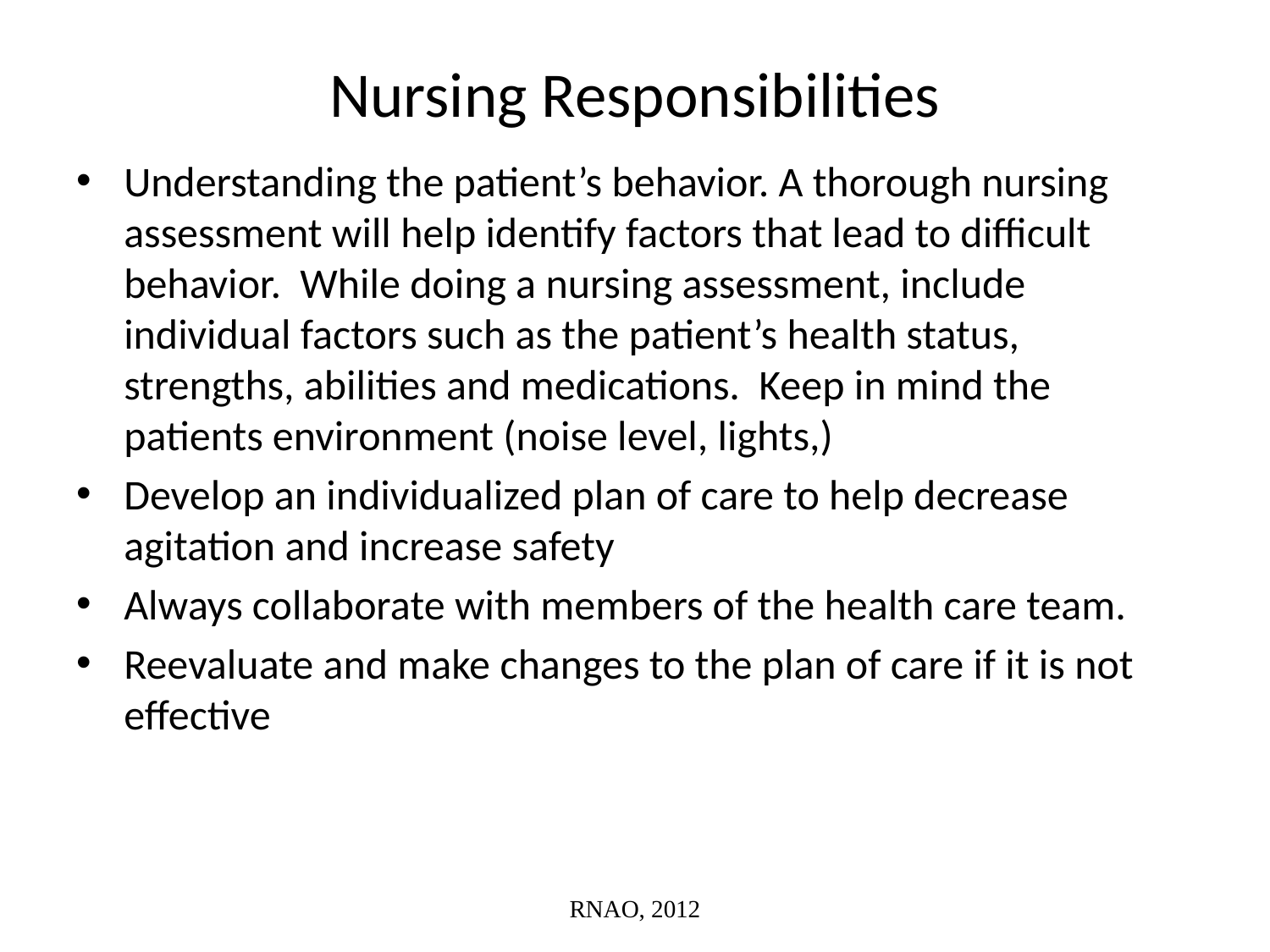

# Nursing Responsibilities
Understanding the patient’s behavior. A thorough nursing assessment will help identify factors that lead to difficult behavior.  While doing a nursing assessment, include individual factors such as the patient’s health status, strengths, abilities and medications.  Keep in mind the patients environment (noise level, lights,)
Develop an individualized plan of care to help decrease agitation and increase safety
Always collaborate with members of the health care team.
Reevaluate and make changes to the plan of care if it is not effective

RNAO, 2012